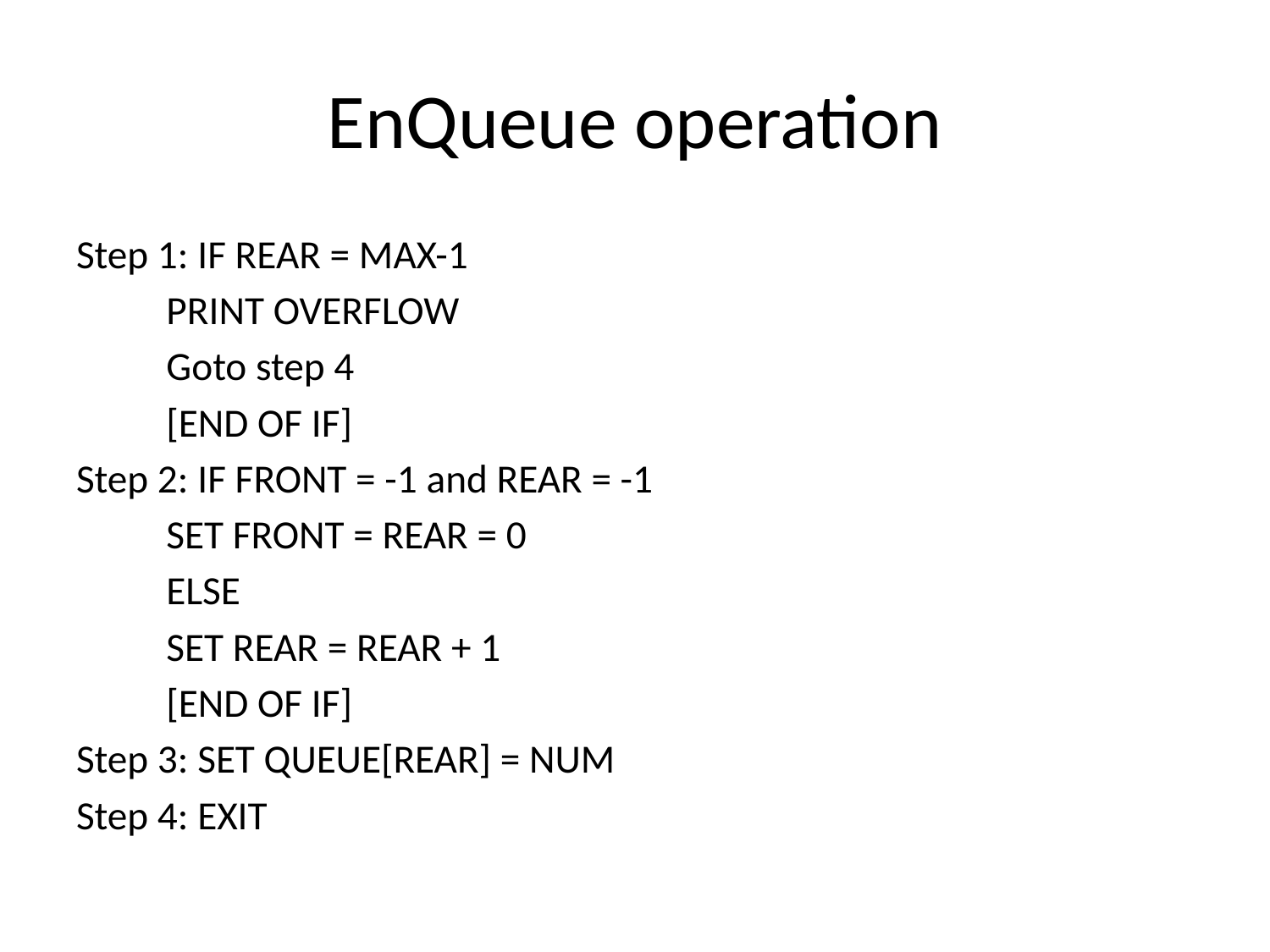

# EnQueue operation
Step 1: IF REAR = MAX-1
	PRINT OVERFLOW
	Goto step 4
	[END OF IF]
Step 2: IF FRONT = -1 and REAR = -1
		SET FRONT = REAR = 0
	ELSE
		SET REAR = REAR + 1
	[END OF IF]
Step 3: SET QUEUE[REAR] = NUM
Step 4: EXIT